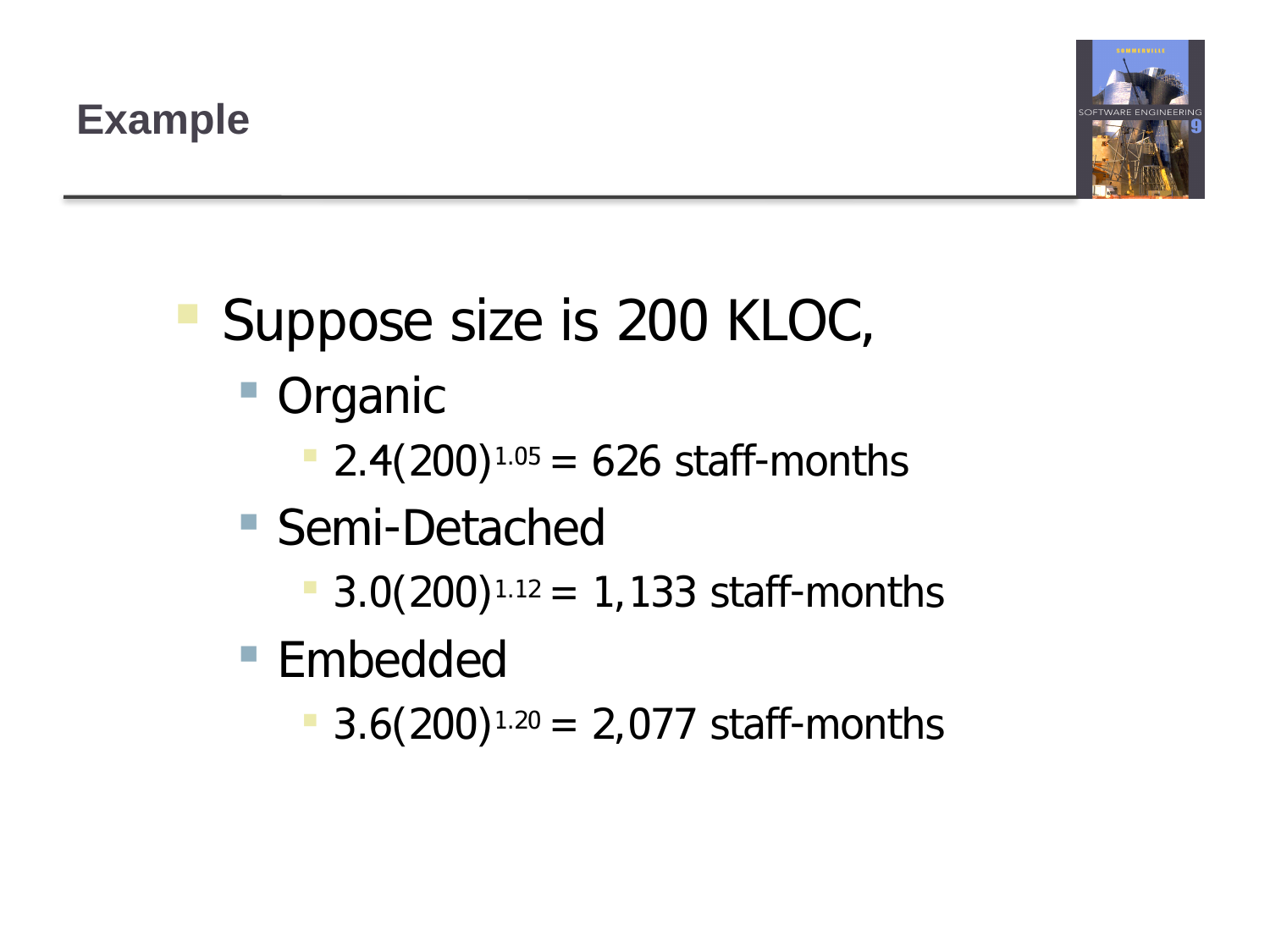

# Example
Suppose size is 200 KLOC,
Organic
2.4(200)1.05 = 626 staff-months
Semi-Detached
3.0(200)1.12 = 1,133 staff-months
Embedded
3.6(200)1.20 = 2,077 staff-months